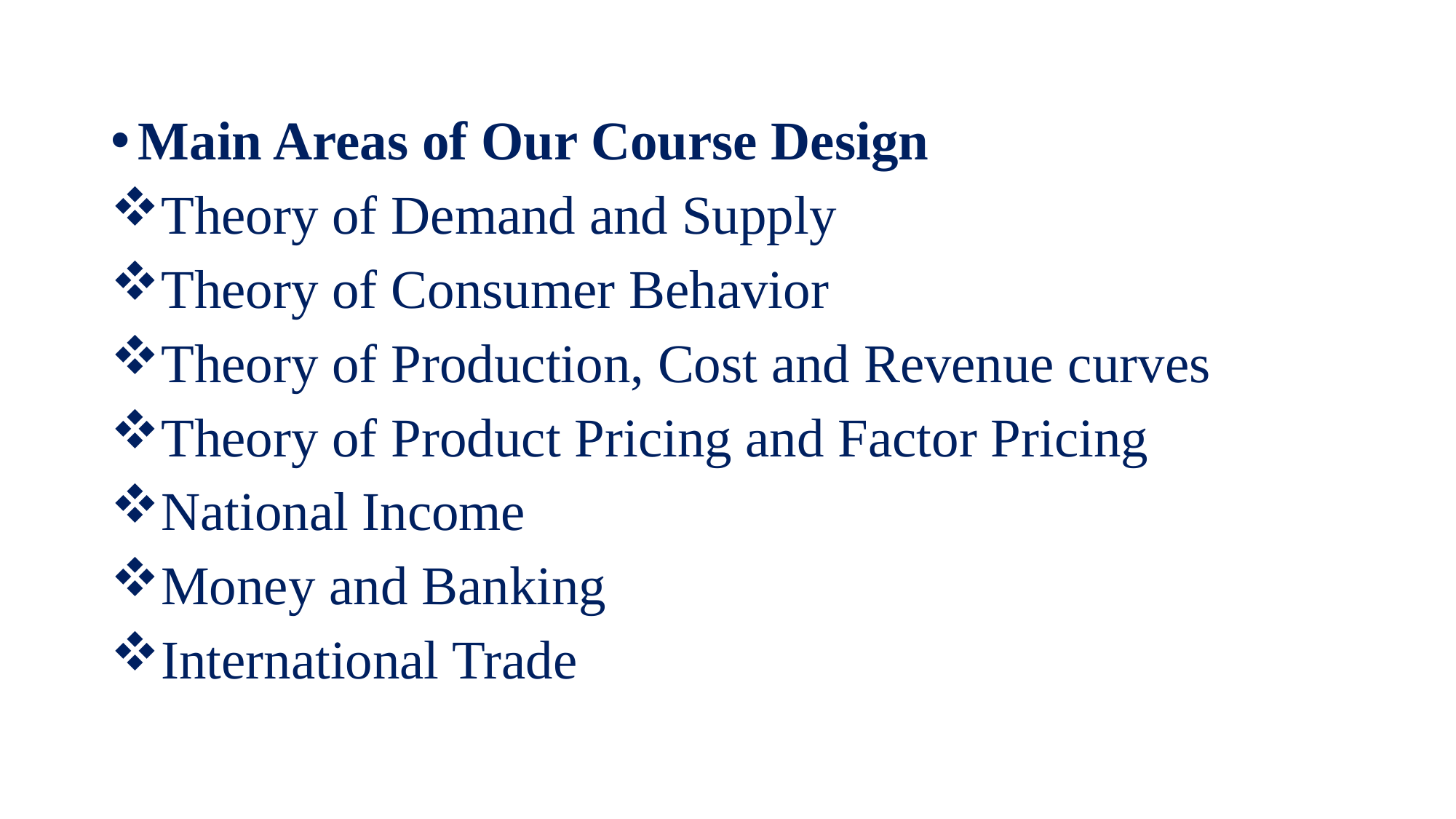

Main Areas of Our Course Design
Theory of Demand and Supply
Theory of Consumer Behavior
Theory of Production, Cost and Revenue curves
Theory of Product Pricing and Factor Pricing
National Income
Money and Banking
International Trade